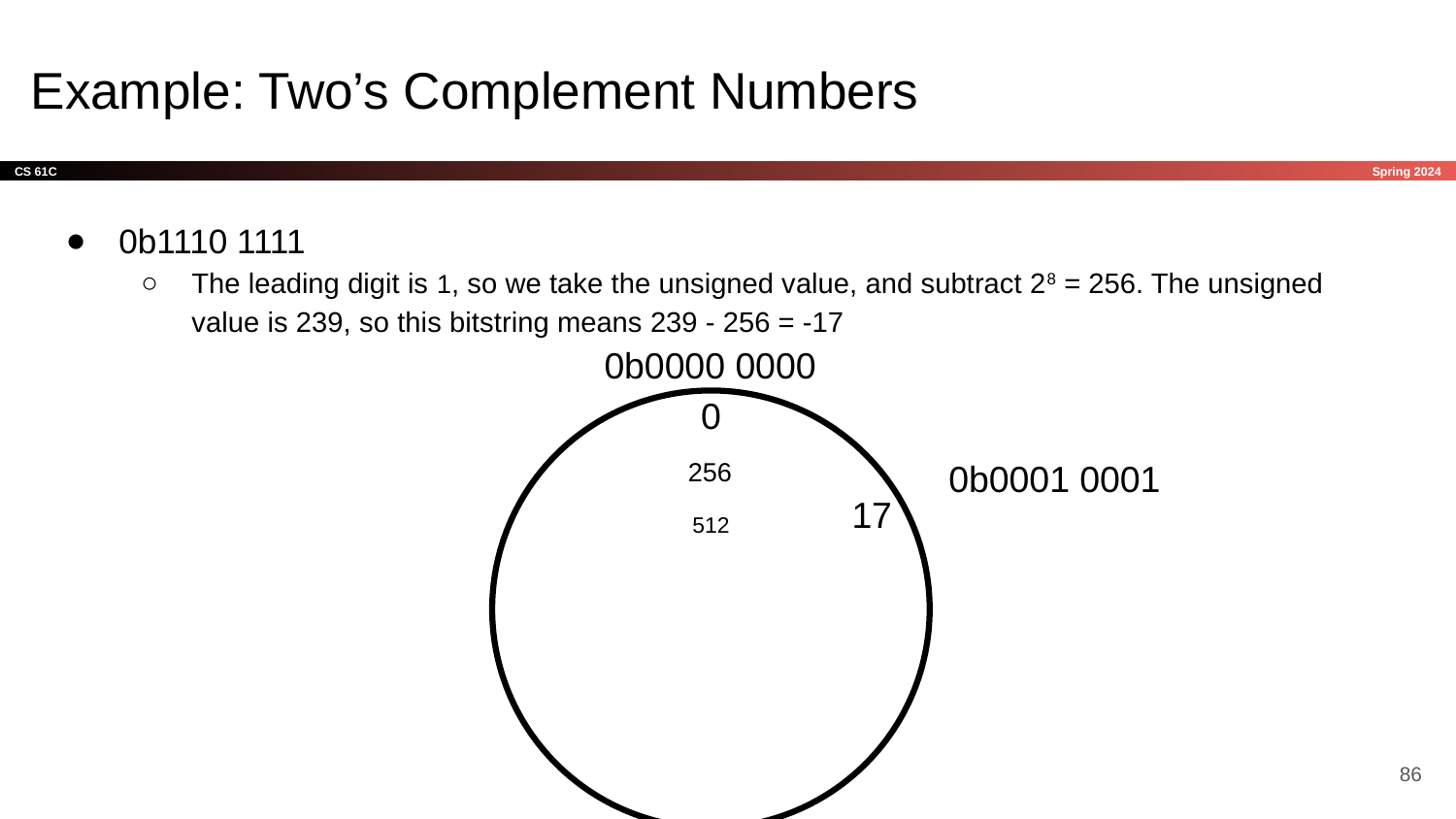

# Example: Two’s Complement Numbers
0b1110 1111
The leading digit is 1, so we take the unsigned value, and subtract 28 = 256. The unsigned value is 239, so this bitstring means 239 - 256 = -17
0b0000 0000
0

256
0b0001 0001
17
512
86